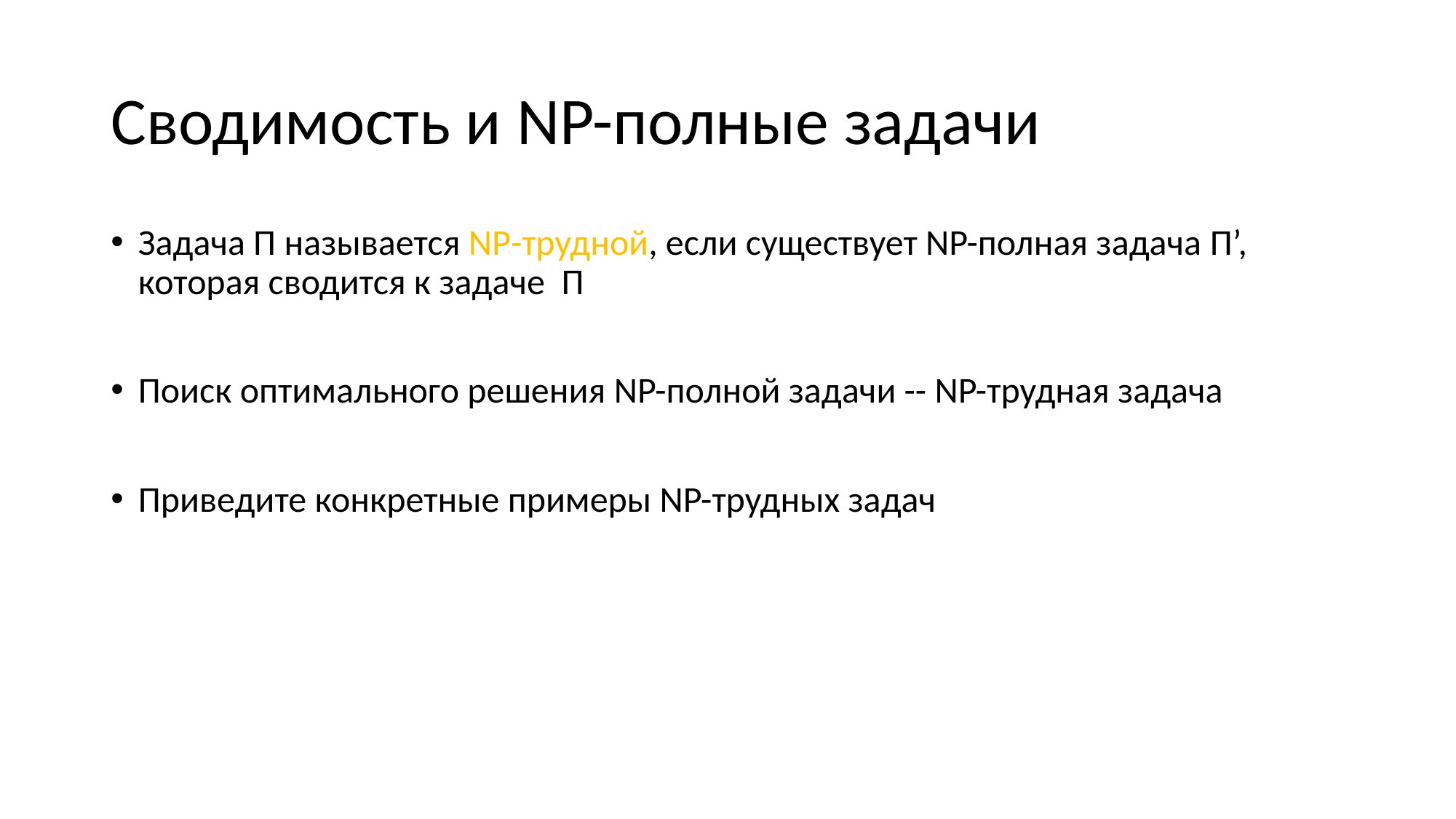

# Сводимость и NP-полные задачи
Задача П называется NP-трудной, если существует NP-полная задача П’, которая сводится к задаче  П

Поиск оптимального решения NP-полной задачи -- NP-трудная задача

Приведите конкретные примеры NP-трудных задач